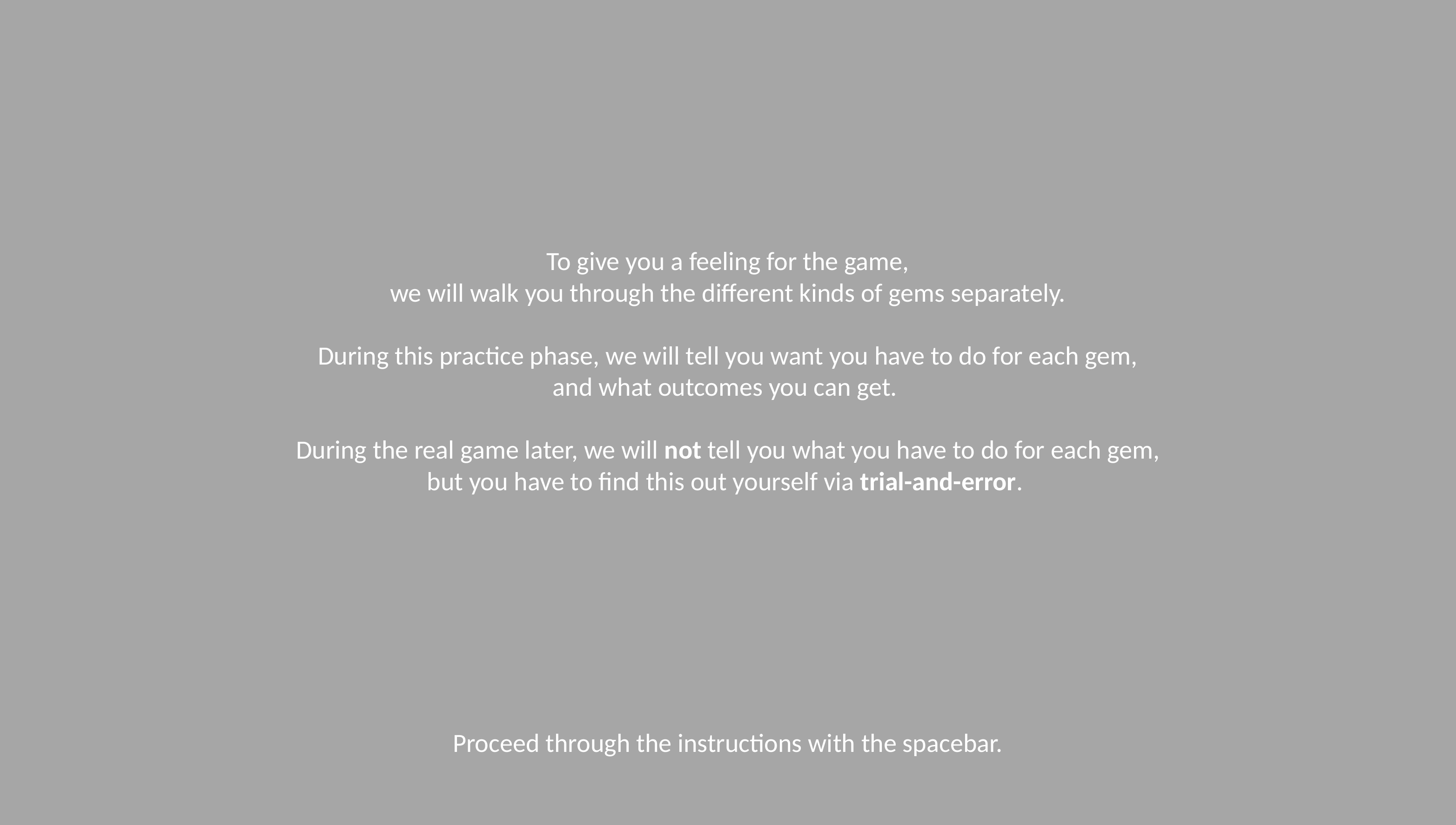

To give you a feeling for the game,
we will walk you through the different kinds of gems separately.

During this practice phase, we will tell you want you have to do for each gem,
and what outcomes you can get.

During the real game later, we will not tell you what you have to do for each gem,
but you have to find this out yourself via trial-and-error.
Proceed through the instructions with the spacebar.